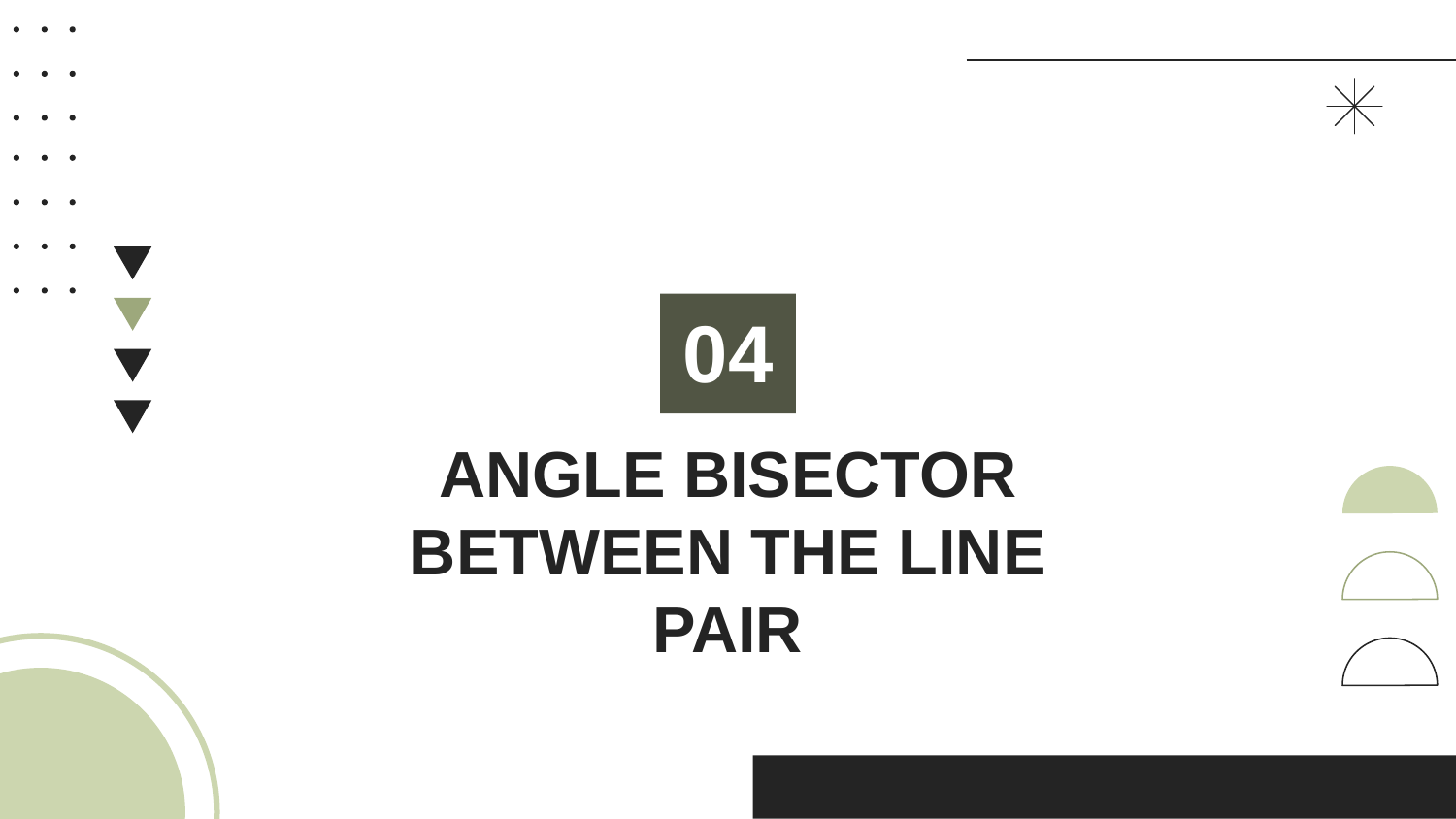

04
# ANGLE BISECTOR BETWEEN THE LINE PAIR